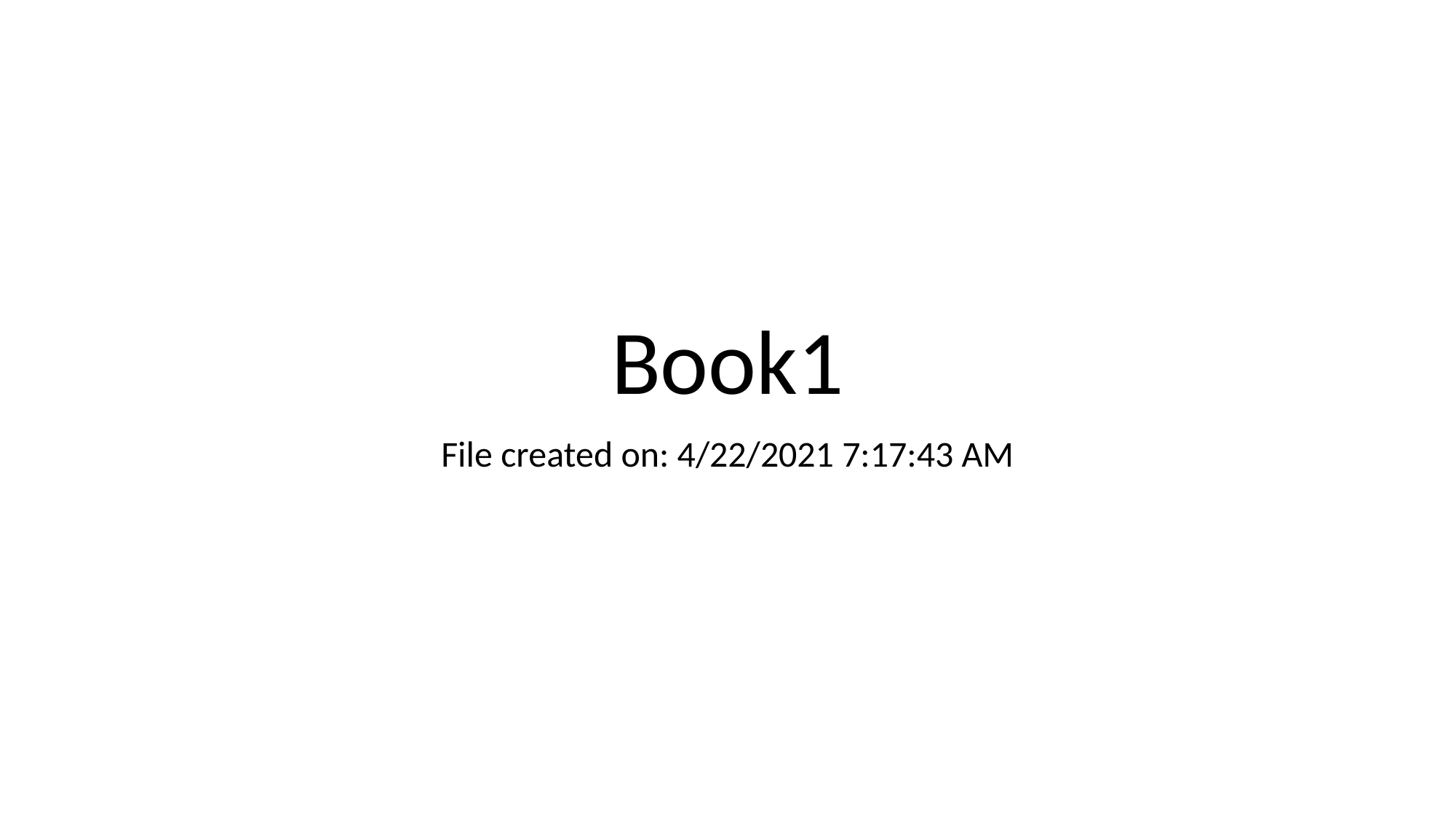

# Book1
File created on: 4/22/2021 7:17:43 AM